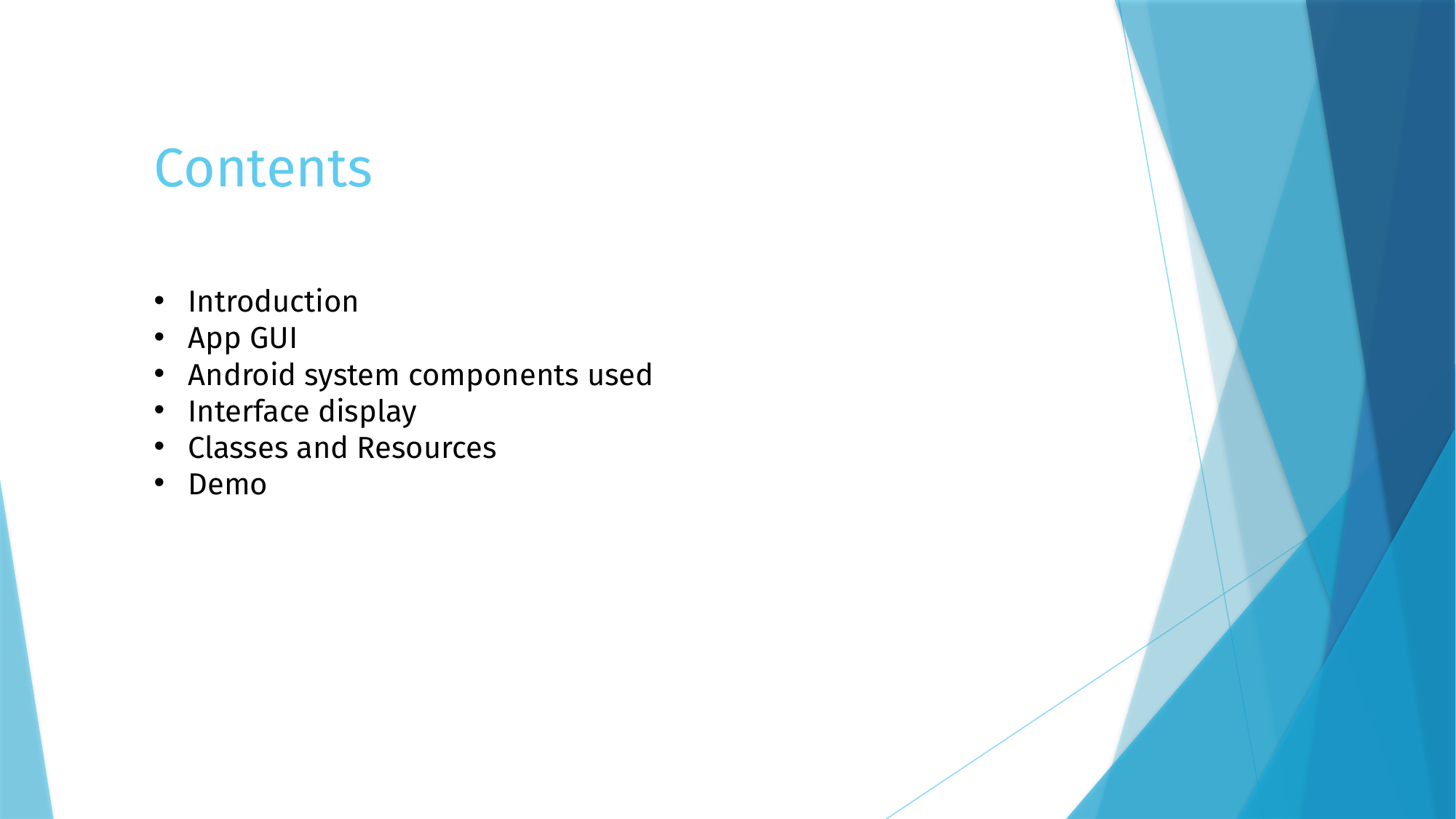

# Contents
Introduction
App GUI
Android system components used
Interface display
Classes and Resources
Demo